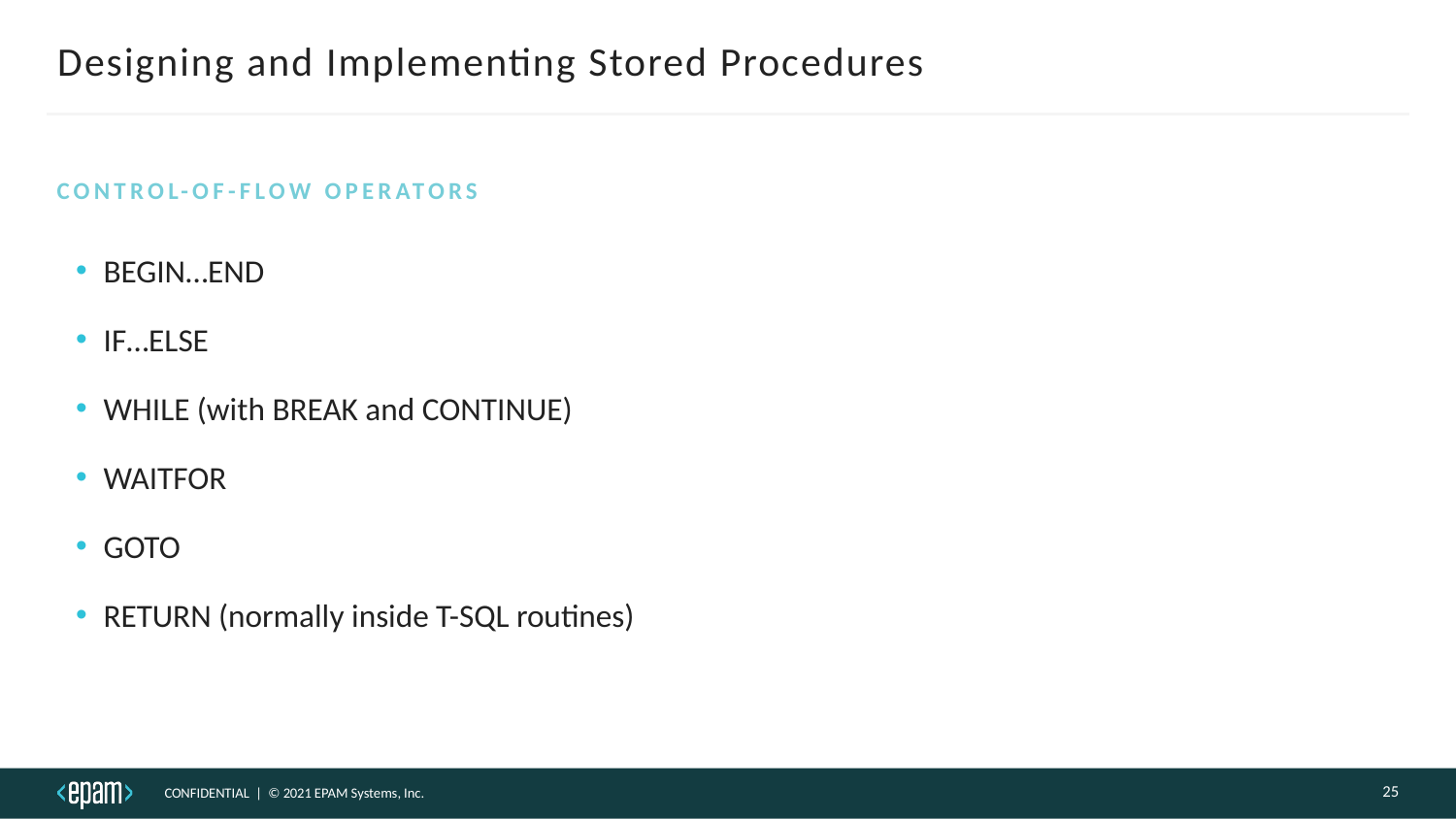

# Designing and Implementing Stored Procedures
Control-of-Flow Operators
BEGIN…END
IF…ELSE
WHILE (with BREAK and CONTINUE)
WAITFOR
GOTO
RETURN (normally inside T-SQL routines)
25